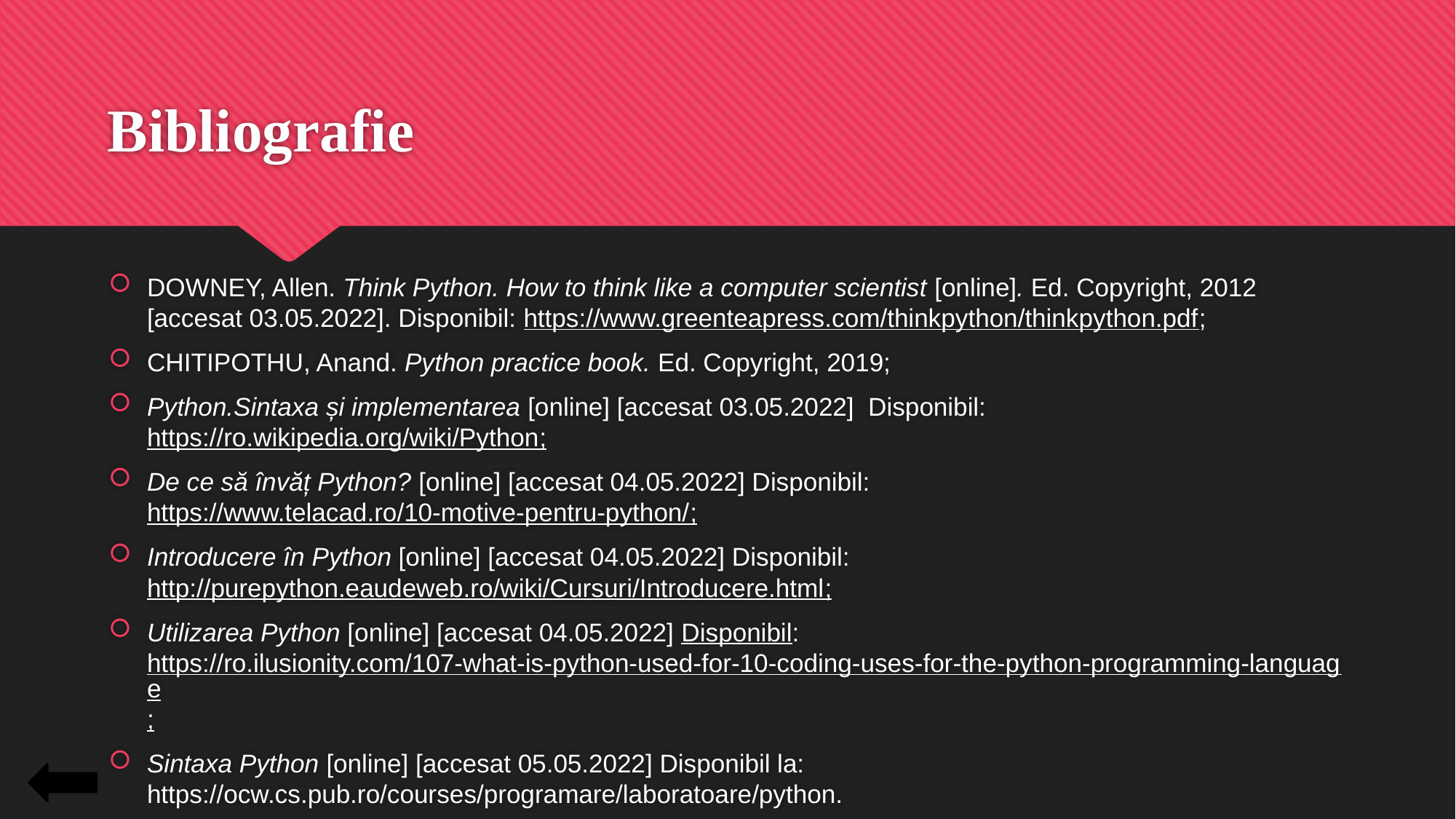

# Bibliografie
DOWNEY, Allen. Think Python. How to think like a computer scientist [online]. Ed. Copyright, 2012 [accesat 03.05.2022]. Disponibil: https://www.greenteapress.com/thinkpython/thinkpython.pdf;
CHITIPOTHU, Anand. Python practice book. Ed. Copyright, 2019;
Python.Sintaxa și implementarea [online] [accesat 03.05.2022]  Disponibil: https://ro.wikipedia.org/wiki/Python;
De ce să învăț Python? [online] [accesat 04.05.2022] Disponibil: https://www.telacad.ro/10-motive-pentru-python/;
Introducere în Python [online] [accesat 04.05.2022] Disponibil: http://purepython.eaudeweb.ro/wiki/Cursuri/Introducere.html;
Utilizarea Python [online] [accesat 04.05.2022] Disponibil: https://ro.ilusionity.com/107-what-is-python-used-for-10-coding-uses-for-the-python-programming-language;
Sintaxa Python [online] [accesat 05.05.2022] Disponibil la: https://ocw.cs.pub.ro/courses/programare/laboratoare/python.